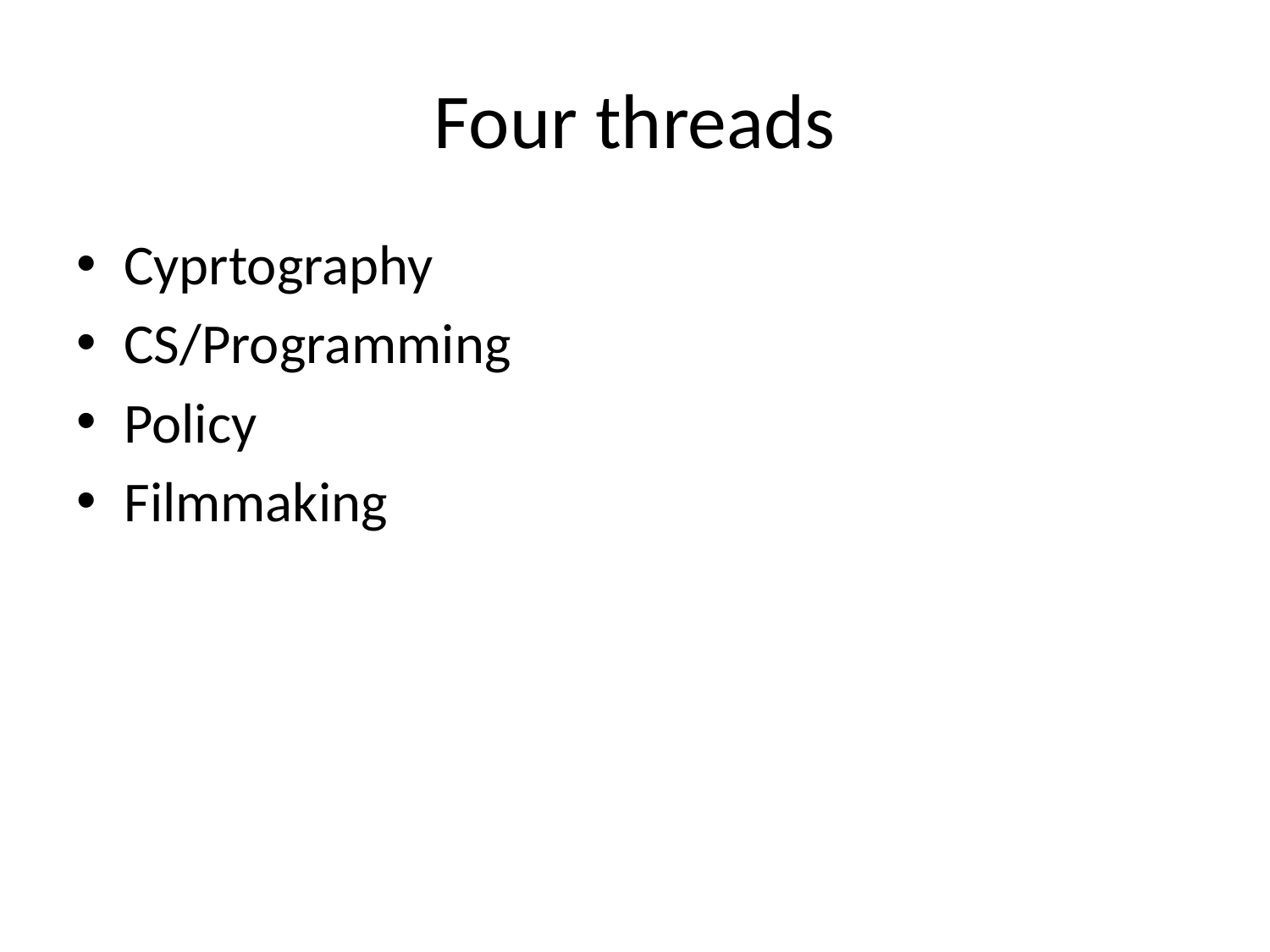

# Four threads
Cyprtography
CS/Programming
Policy
Filmmaking